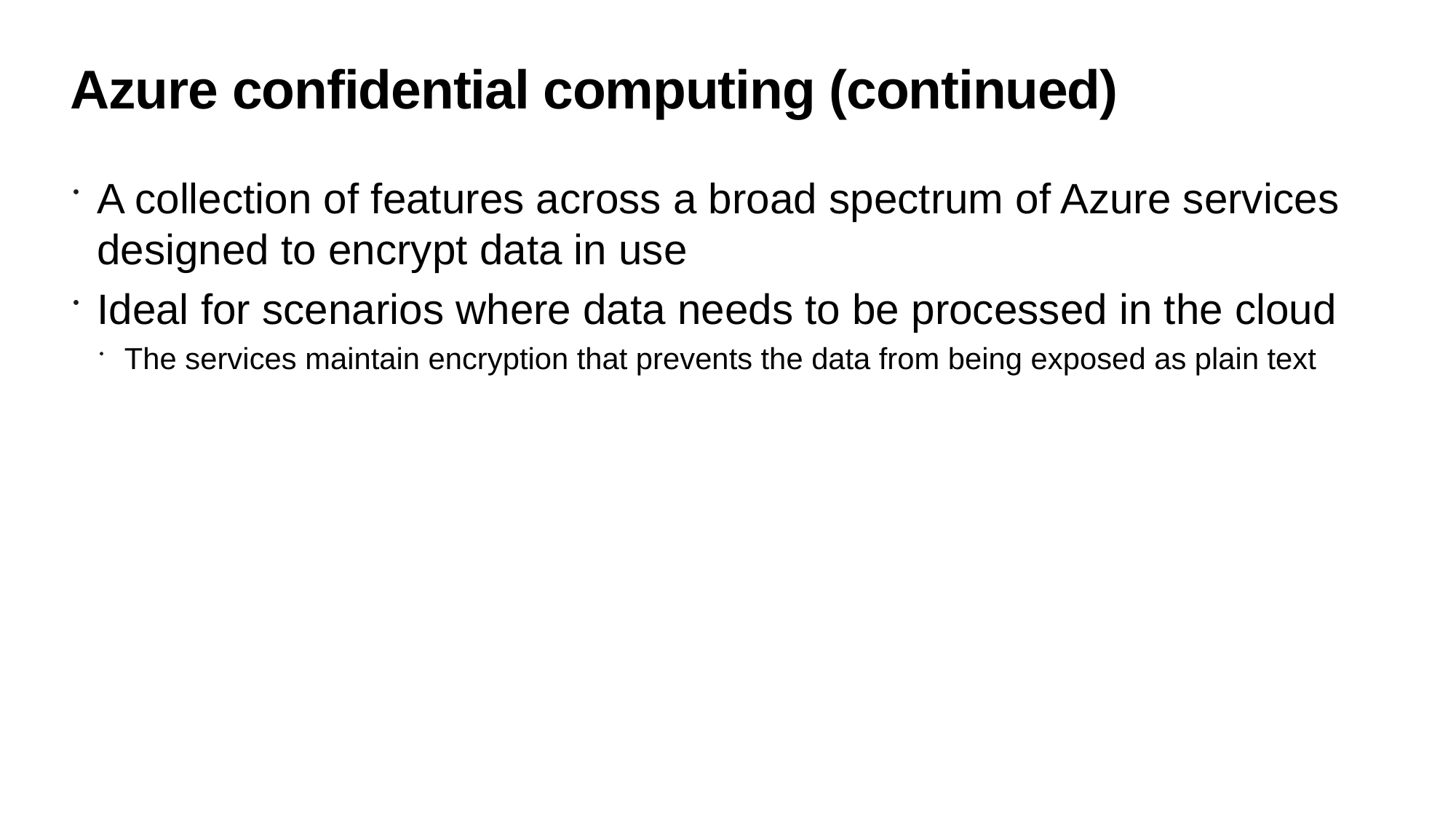

# Azure confidential computing (continued)
A collection of features across a broad spectrum of Azure services designed to encrypt data in use
Ideal for scenarios where data needs to be processed in the cloud
The services maintain encryption that prevents the data from being exposed as plain text